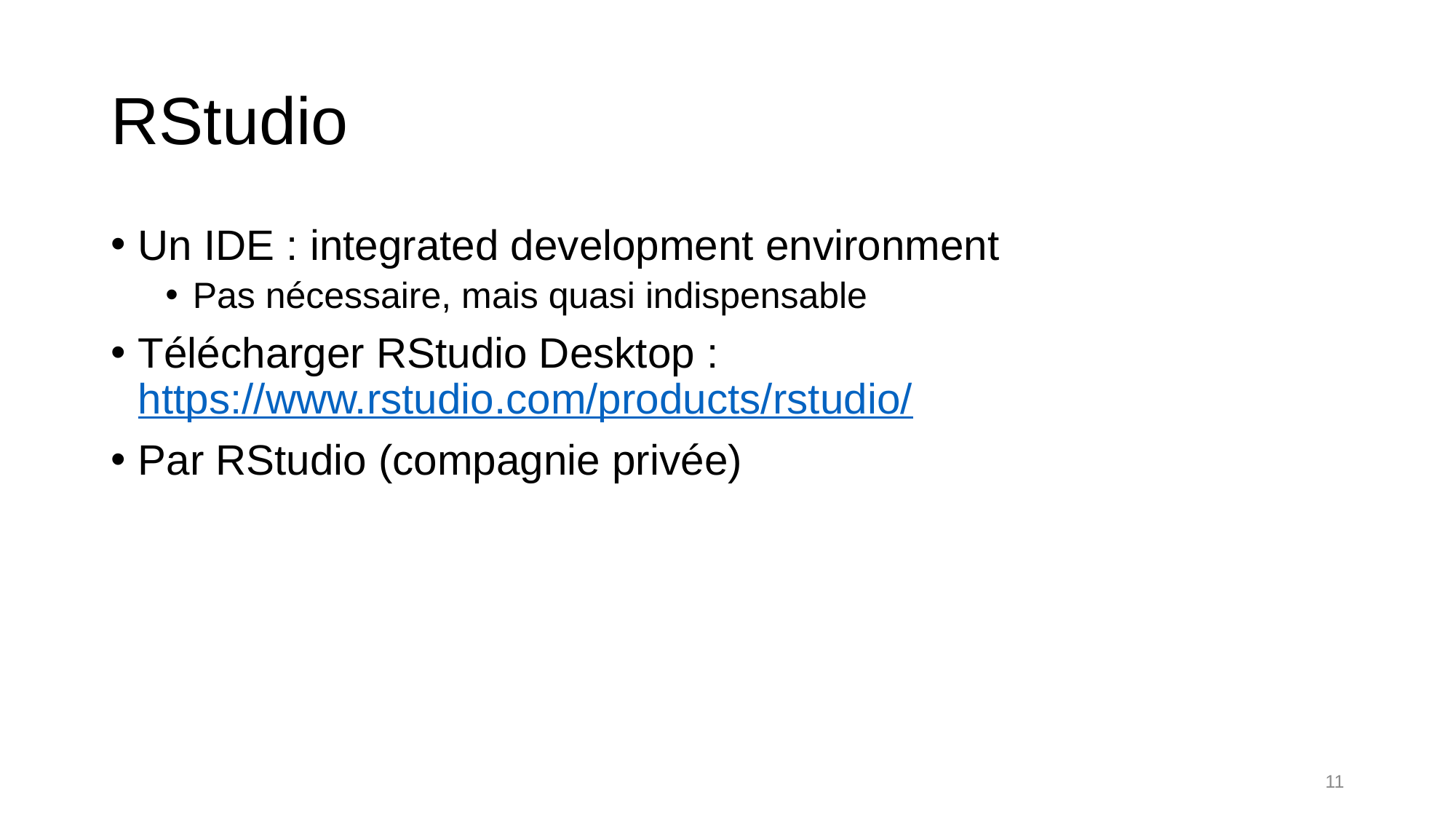

# RStudio
Un IDE : integrated development environment
Pas nécessaire, mais quasi indispensable
Télécharger RStudio Desktop : https://www.rstudio.com/products/rstudio/
Par RStudio (compagnie privée)

11